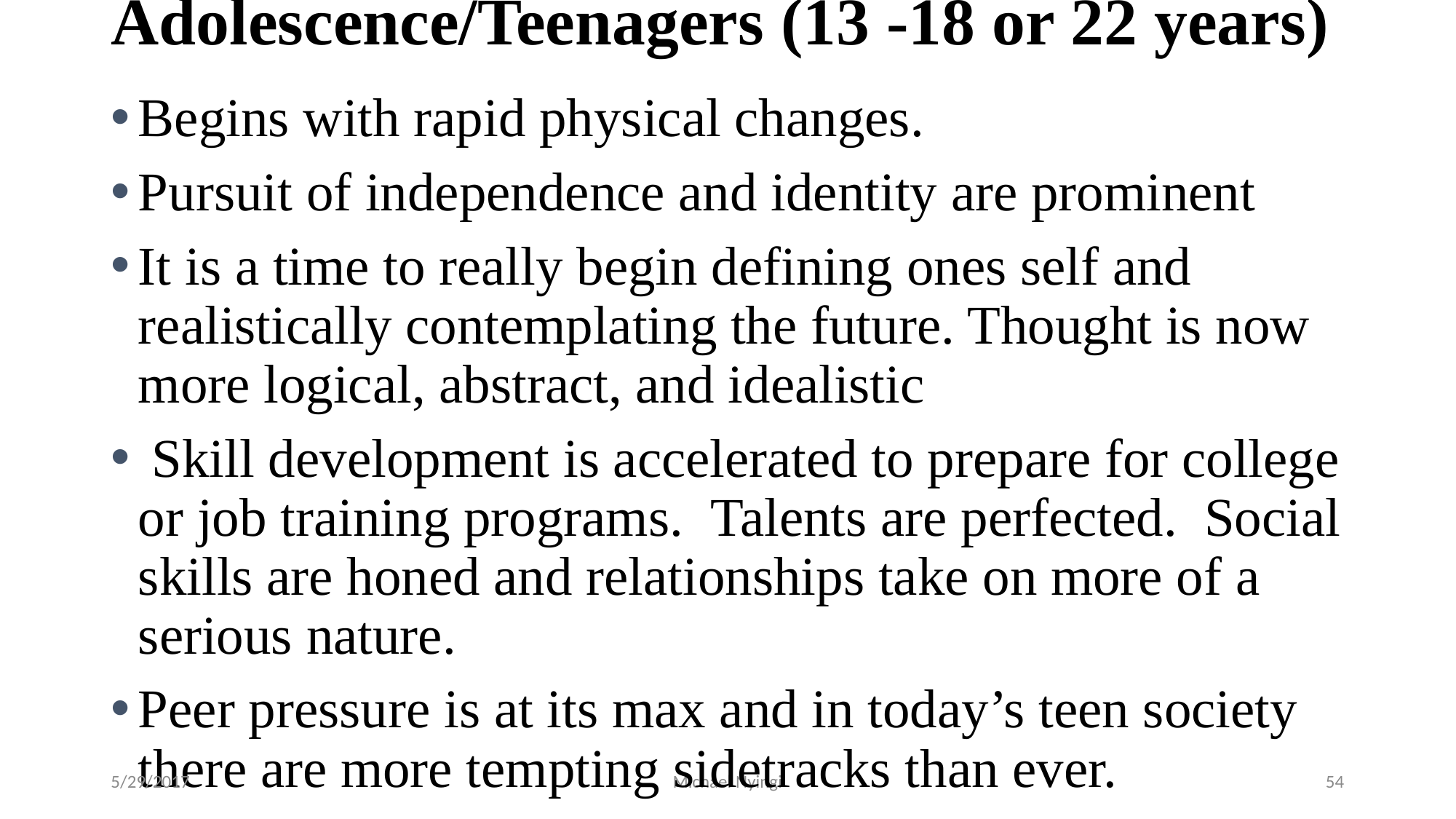

# Adolescence/Teenagers (13 -18 or 22 years)
Begins with rapid physical changes.
Pursuit of independence and identity are prominent
It is a time to really begin defining ones self and realistically contemplating the future. Thought is now more logical, abstract, and idealistic
 Skill development is accelerated to prepare for college or job training programs.  Talents are perfected.  Social skills are honed and relationships take on more of a serious nature.
Peer pressure is at its max and in today’s teen society there are more tempting sidetracks than ever.

5/29/2017
Michael Nyingi
54